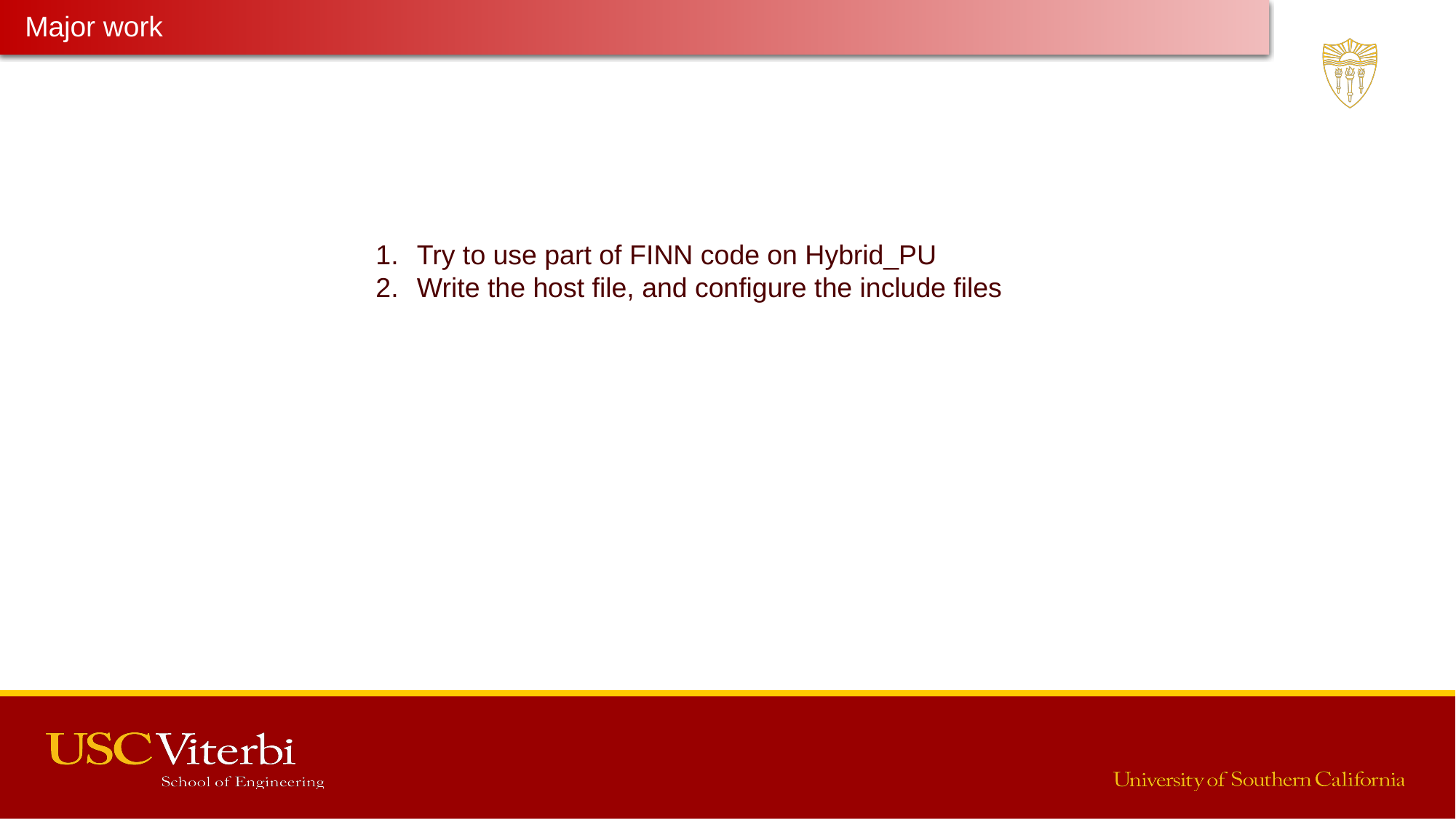

Major work

Latest Progress                                                                                         link fault error in table

Try to use part of FINN code on Hybrid_PU
Write the host file, and configure the include files